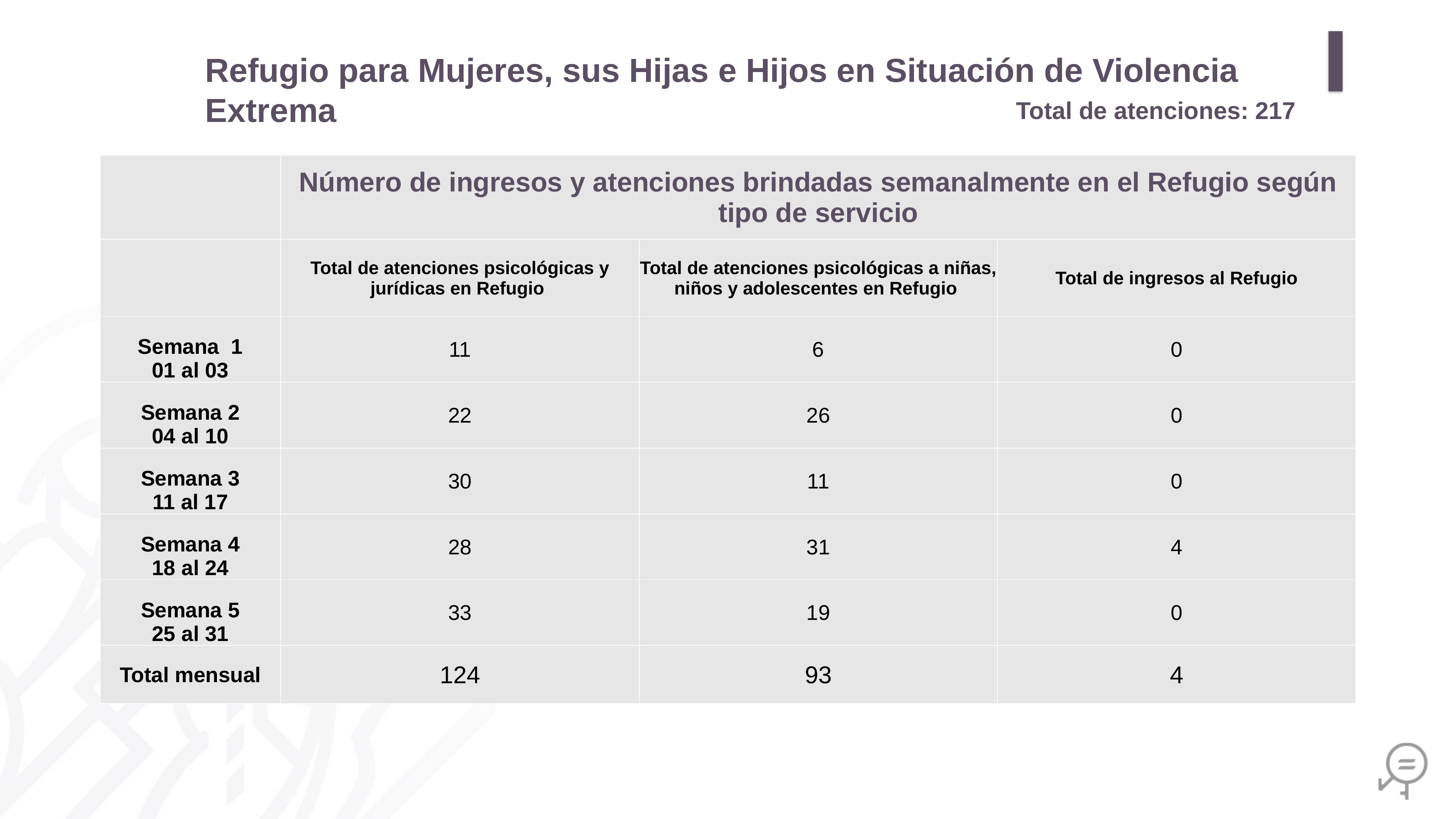

Refugio para Mujeres, sus Hijas e Hijos en Situación de Violencia Extrema
Total de atenciones: 217
|  | Número de ingresos y atenciones brindadas semanalmente en el Refugio según tipo de servicio |  |  |
| --- | --- | --- | --- |
|  | Total de atenciones psicológicas y jurídicas en Refugio | Total de atenciones psicológicas a niñas, niños y adolescentes en Refugio | Total de ingresos al Refugio |
| Semana 1 01 al 03 | 11 | 6 | 0 |
| Semana 2 04 al 10 | 22 | 26 | 0 |
| Semana 3 11 al 17 | 30 | 11 | 0 |
| Semana 4 18 al 24 | 28 | 31 | 4 |
| Semana 5 25 al 31 | 33 | 19 | 0 |
| Total mensual | 124 | 93 | 4 |